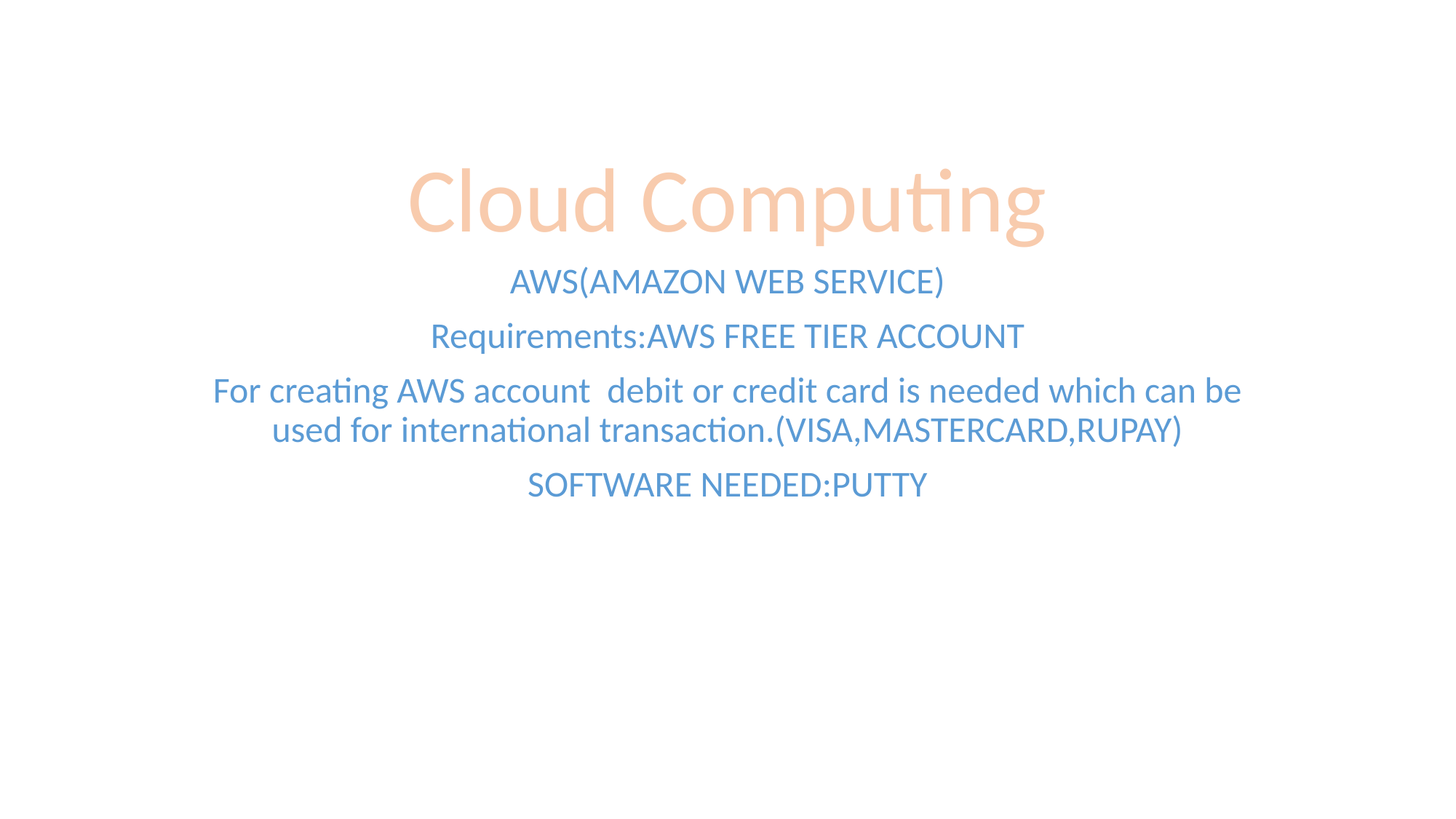

# Cloud Computing
AWS(AMAZON WEB SERVICE)
Requirements:AWS FREE TIER ACCOUNT
For creating AWS account  debit or credit card is needed which can be used for international transaction.(VISA,MASTERCARD,RUPAY)
SOFTWARE NEEDED:PUTTY